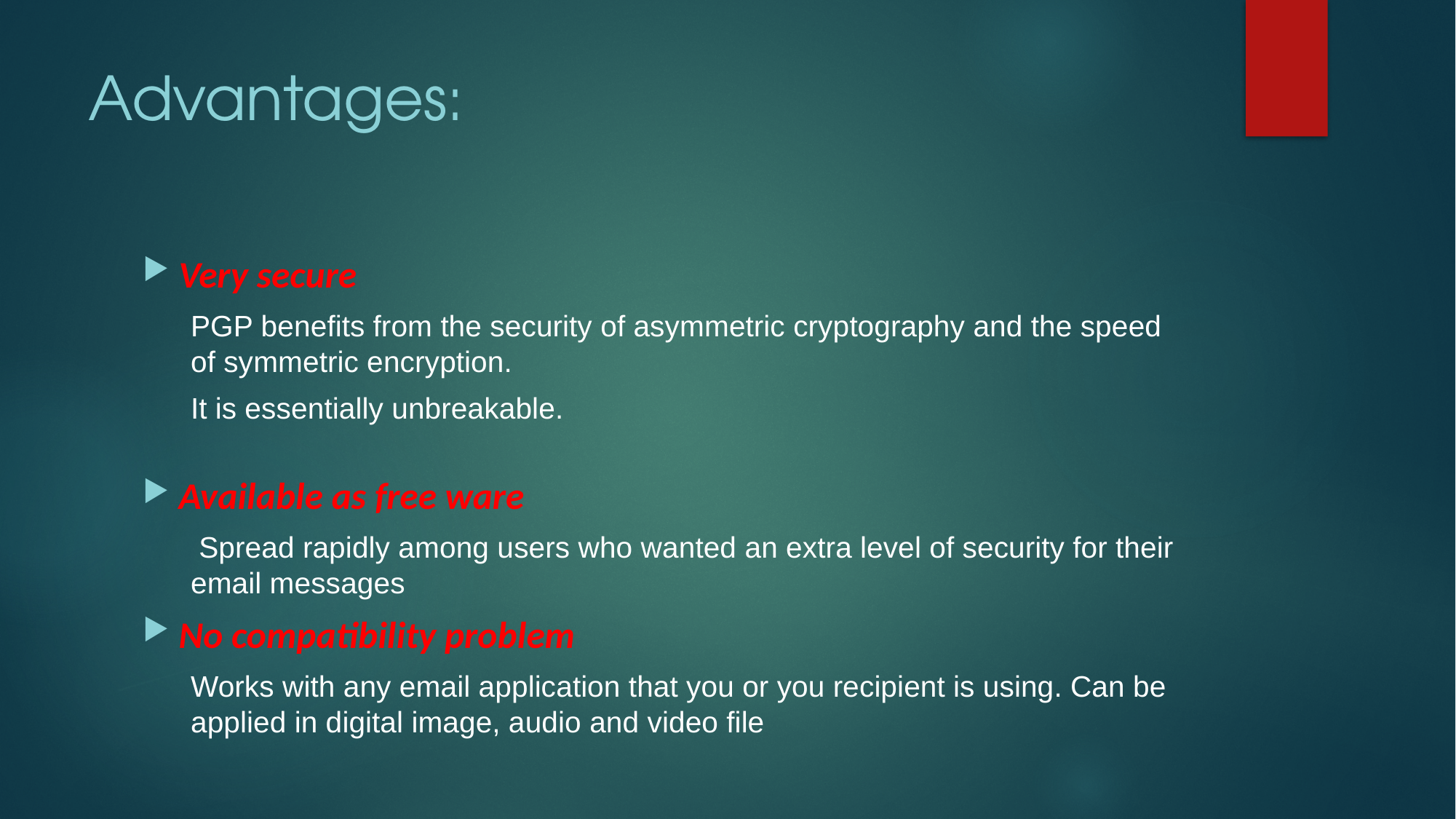

# Advantages:
Very secure
PGP benefits from the security of asymmetric cryptography and the speed of symmetric encryption.
It is essentially unbreakable.

Available as free ware
 Spread rapidly among users who wanted an extra level of security for their email messages
No compatibility problem
Works with any email application that you or you recipient is using. Can be applied in digital image, audio and video file